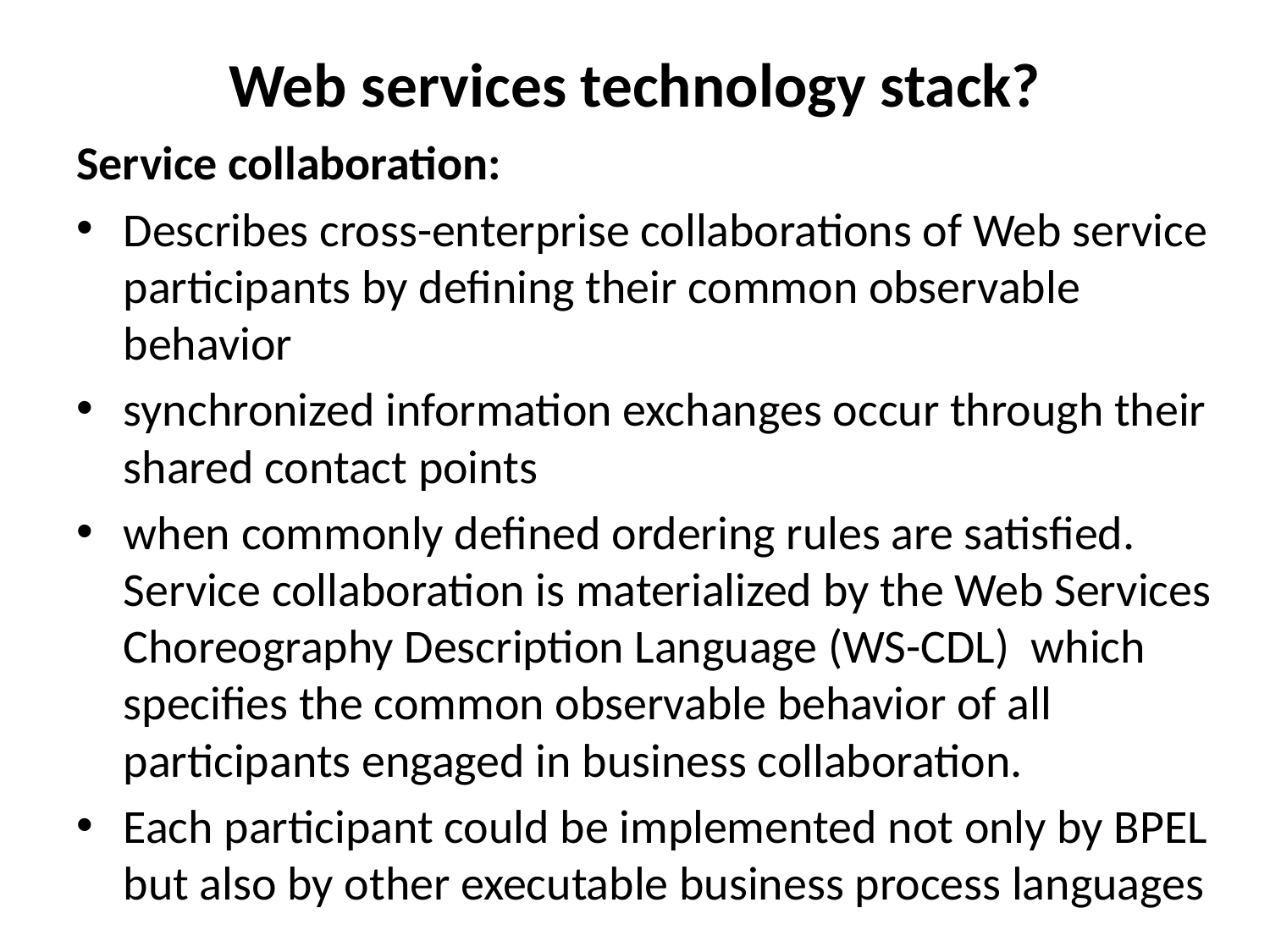

# Web services technology stack?
Service collaboration:
Describes cross-enterprise collaborations of Web service participants by deﬁning their common observable behavior
synchronized information exchanges occur through their shared contact points
when commonly deﬁned ordering rules are satisﬁed. Service collaboration is materialized by the Web Services Choreography Description Language (WS-CDL)  which speciﬁes the common observable behavior of all participants engaged in business collaboration.
Each participant could be implemented not only by BPEL but also by other executable business process languages